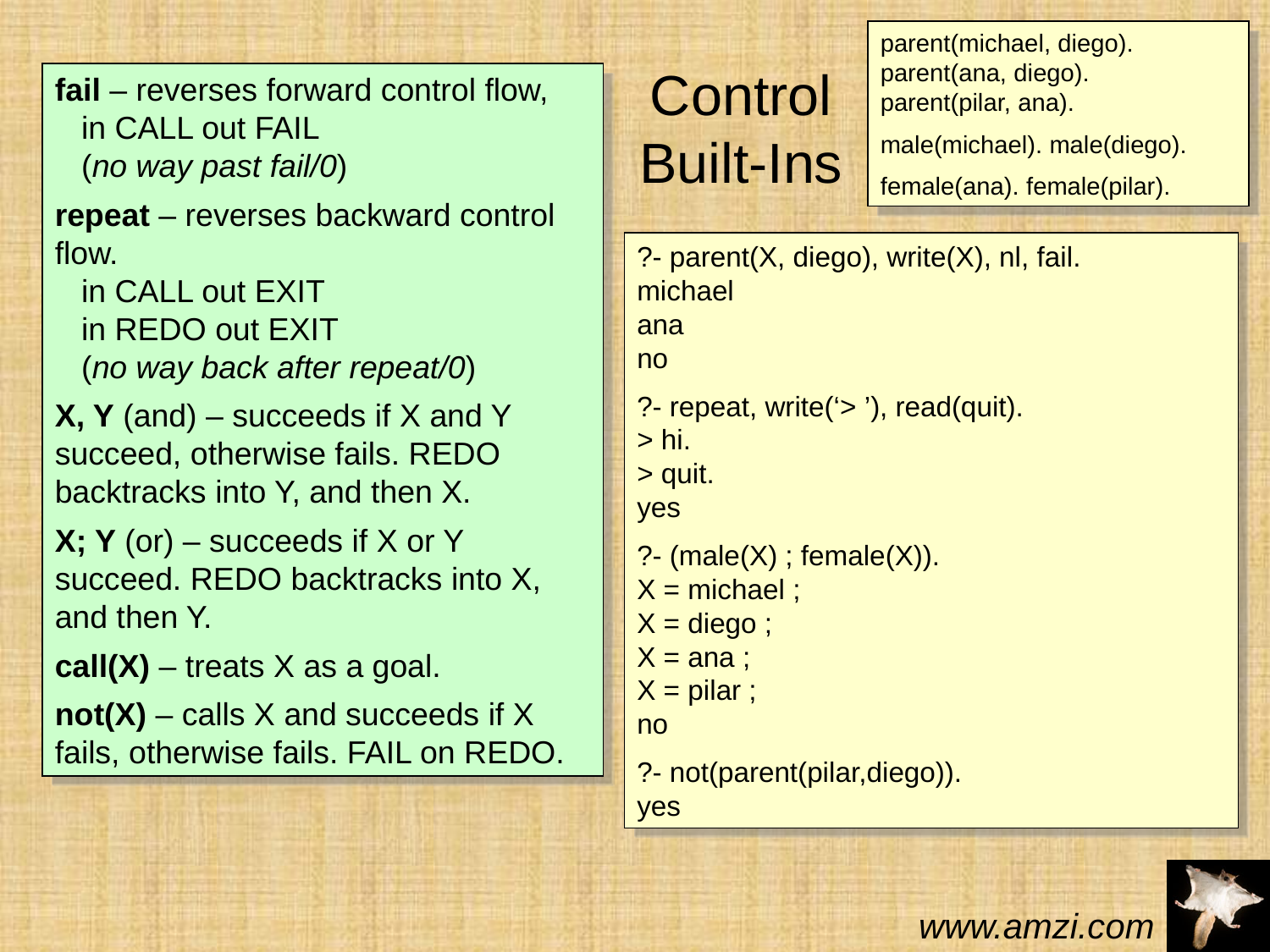

parent(michael, diego).
parent(ana, diego).
parent(pilar, ana).
male(michael). male(diego).
female(ana). female(pilar).
Control Built-Ins
fail – reverses forward control flow,
   in CALL out FAIL
   (no way past fail/0)
repeat – reverses backward control flow.
   in CALL out EXIT
   in REDO out EXIT
   (no way back after repeat/0)
X, Y (and) – succeeds if X and Y succeed, otherwise fails. REDO backtracks into Y, and then X.
X; Y (or) – succeeds if X or Y succeed. REDO backtracks into X, and then Y.
call(X) – treats X as a goal.
not(X) – calls X and succeeds if X fails, otherwise fails. FAIL on REDO.
?- parent(X, diego), write(X), nl, fail.
michael
ana
no
?- repeat, write(‘> ’), read(quit).
> hi.
> quit.
yes
?- (male(X) ; female(X)).
X = michael ;
X = diego ;
X = ana ;
X = pilar ;
no
?- not(parent(pilar,diego)).
yes